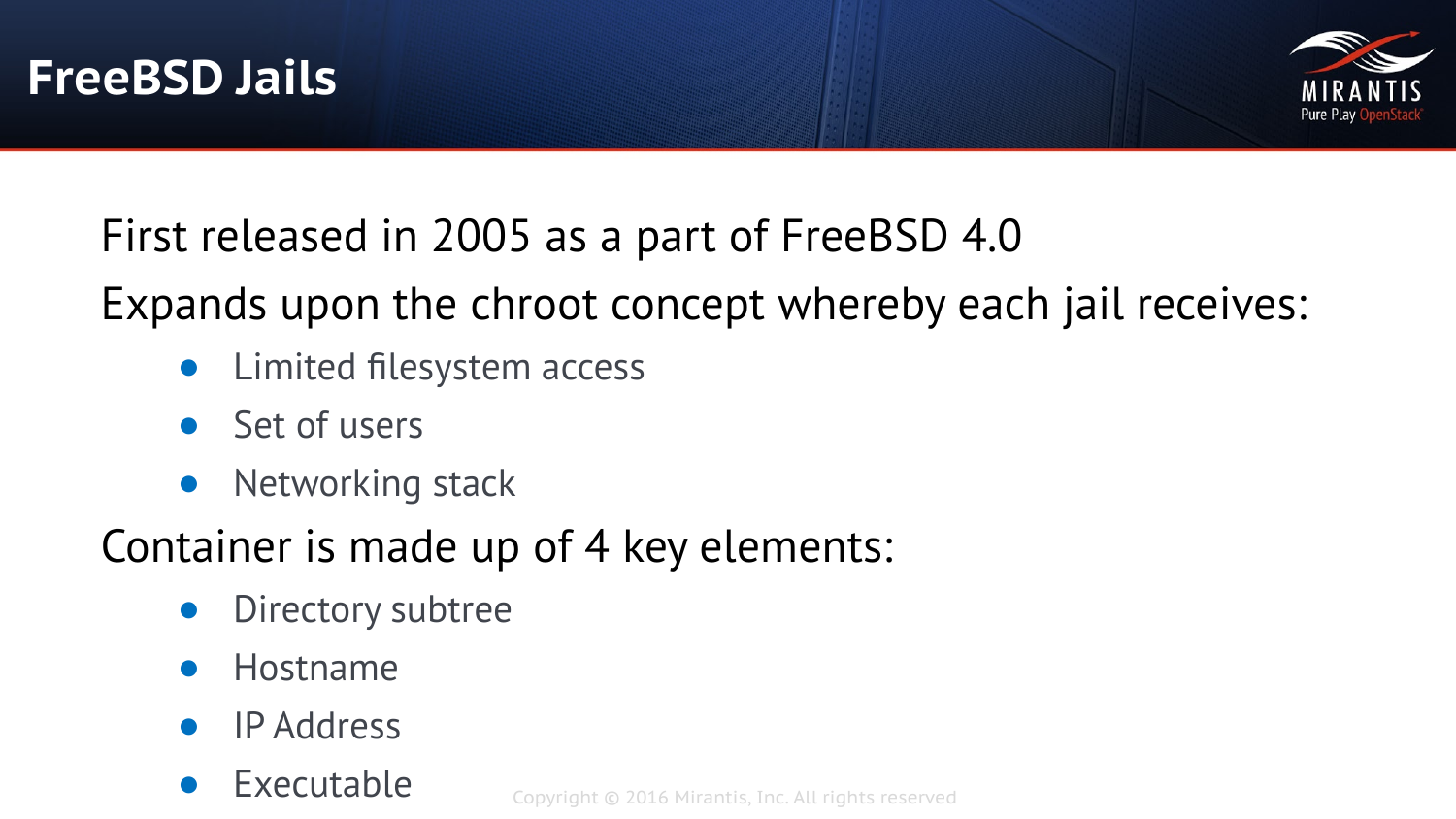

# FreeBSD Jails
First released in 2005 as a part of FreeBSD 4.0
Expands upon the chroot concept whereby each jail receives:
Limited filesystem access
Set of users
Networking stack
Container is made up of 4 key elements:
Directory subtree
Hostname
IP Address
Executable